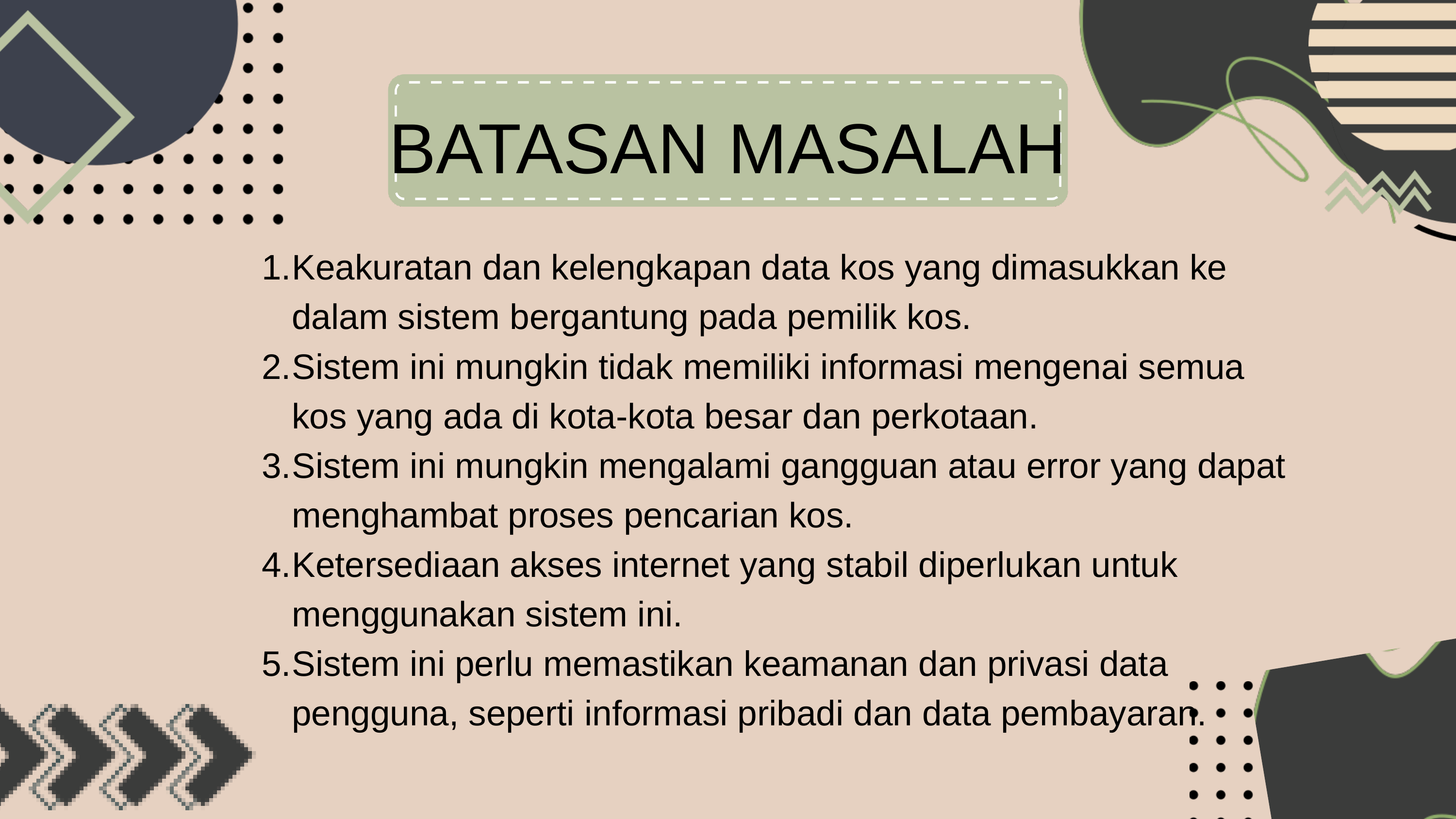

BATASAN MASALAH
Keakuratan dan kelengkapan data kos yang dimasukkan ke dalam sistem bergantung pada pemilik kos.
Sistem ini mungkin tidak memiliki informasi mengenai semua kos yang ada di kota-kota besar dan perkotaan.
Sistem ini mungkin mengalami gangguan atau error yang dapat menghambat proses pencarian kos.
Ketersediaan akses internet yang stabil diperlukan untuk menggunakan sistem ini.
Sistem ini perlu memastikan keamanan dan privasi data pengguna, seperti informasi pribadi dan data pembayaran.